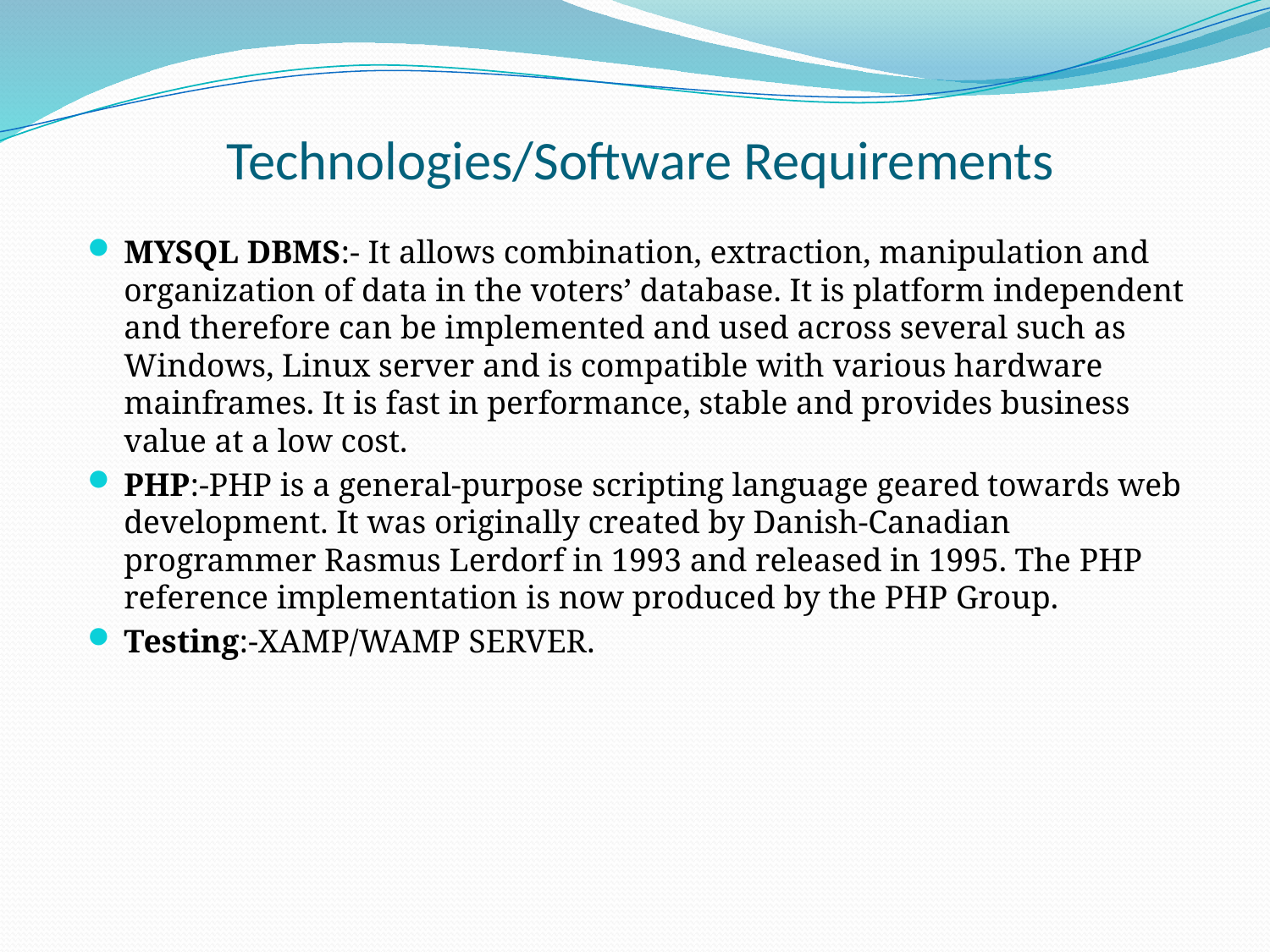

# Technologies/Software Requirements
MYSQL DBMS:- It allows combination, extraction, manipulation and organization of data in the voters’ database. It is platform independent and therefore can be implemented and used across several such as Windows, Linux server and is compatible with various hardware mainframes. It is fast in performance, stable and provides business value at a low cost.
PHP:-PHP is a general-purpose scripting language geared towards web development. It was originally created by Danish-Canadian programmer Rasmus Lerdorf in 1993 and released in 1995. The PHP reference implementation is now produced by the PHP Group.
Testing:-XAMP/WAMP SERVER.